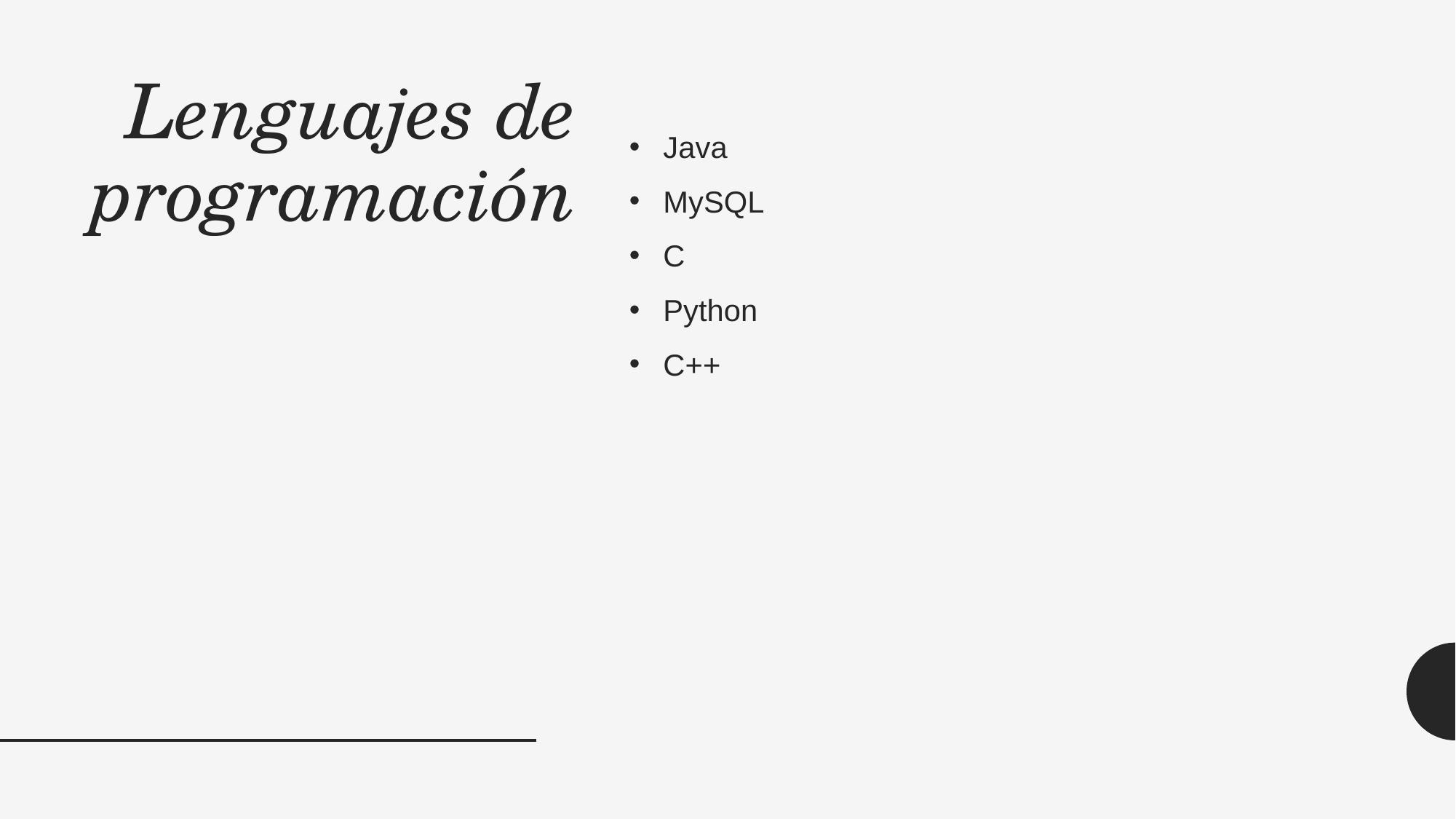

# Lenguajes de programación

Java
MySQL
C
Python
C++